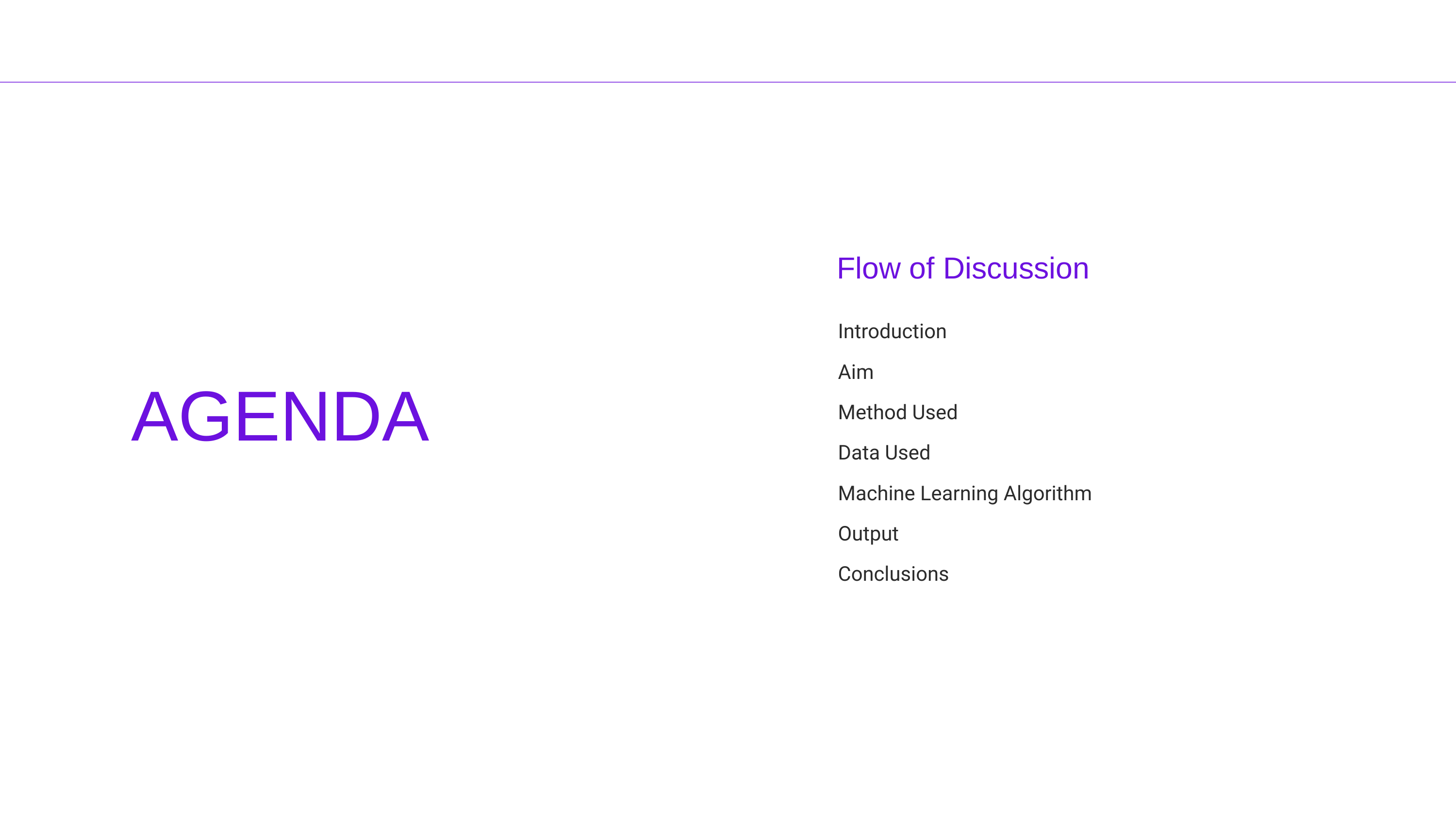

Flow of Discussion
Introduction
Aim
Method Used
Data Used
Machine Learning Algorithm
Output
Conclusions
AGENDA